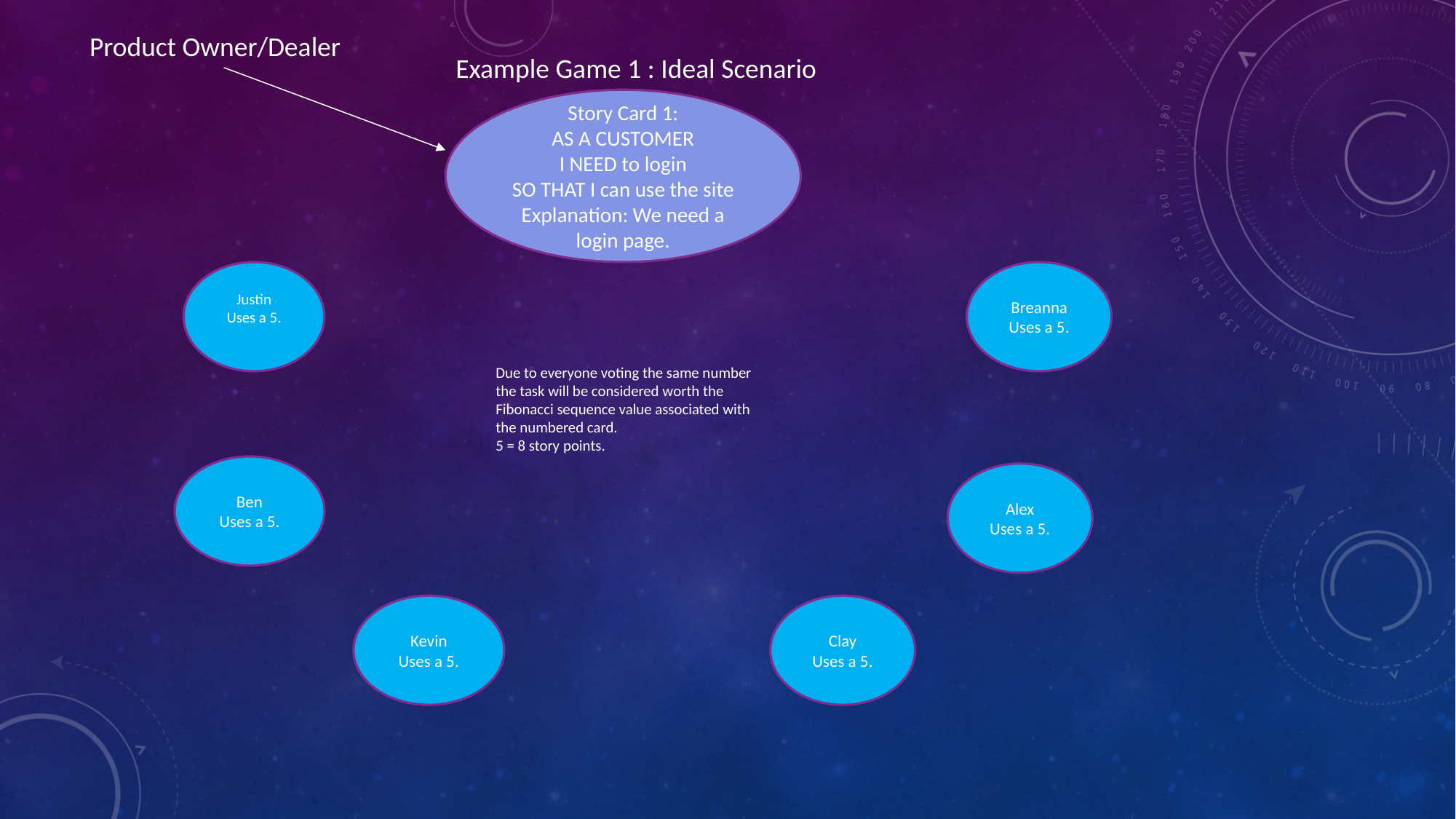

Product Owner/Dealer
Example Game 1 : Ideal Scenario
Story Card 1:
AS A CUSTOMER
I NEED to login
SO THAT I can use the site
Explanation: We need a login page.
Justin
Uses a 5.

Breanna
Uses a 5.
Due to everyone voting the same number the task will be considered worth the Fibonacci sequence value associated with the numbered card.
5 = 8 story points.
Ben
Uses a 5.
Alex
Uses a 5.
Kevin
Uses a 5.
Clay
Uses a 5.